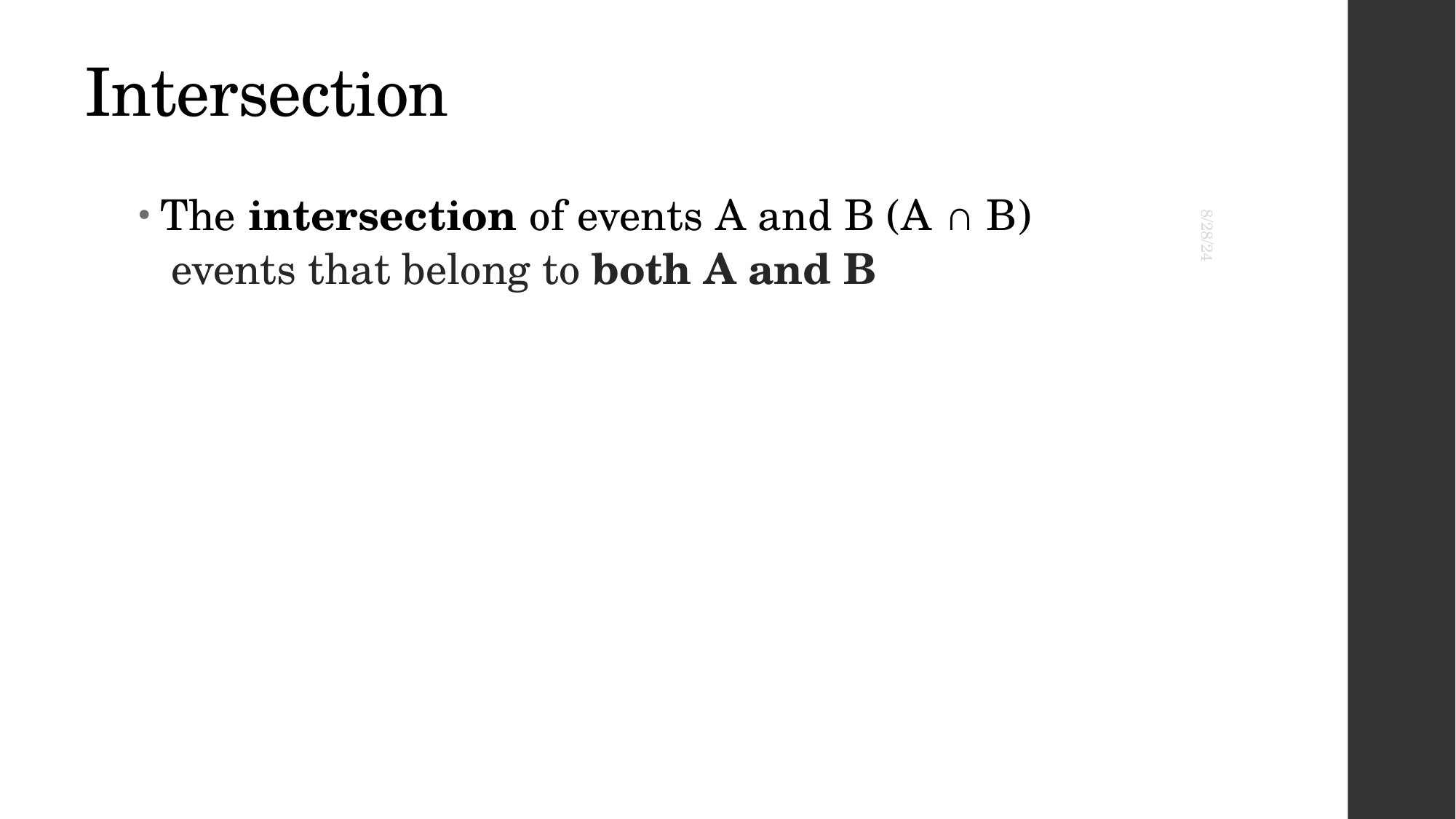

# Intersection
8/28/24
The intersection of events A and B (A ∩ B)
events that belong to both A and B